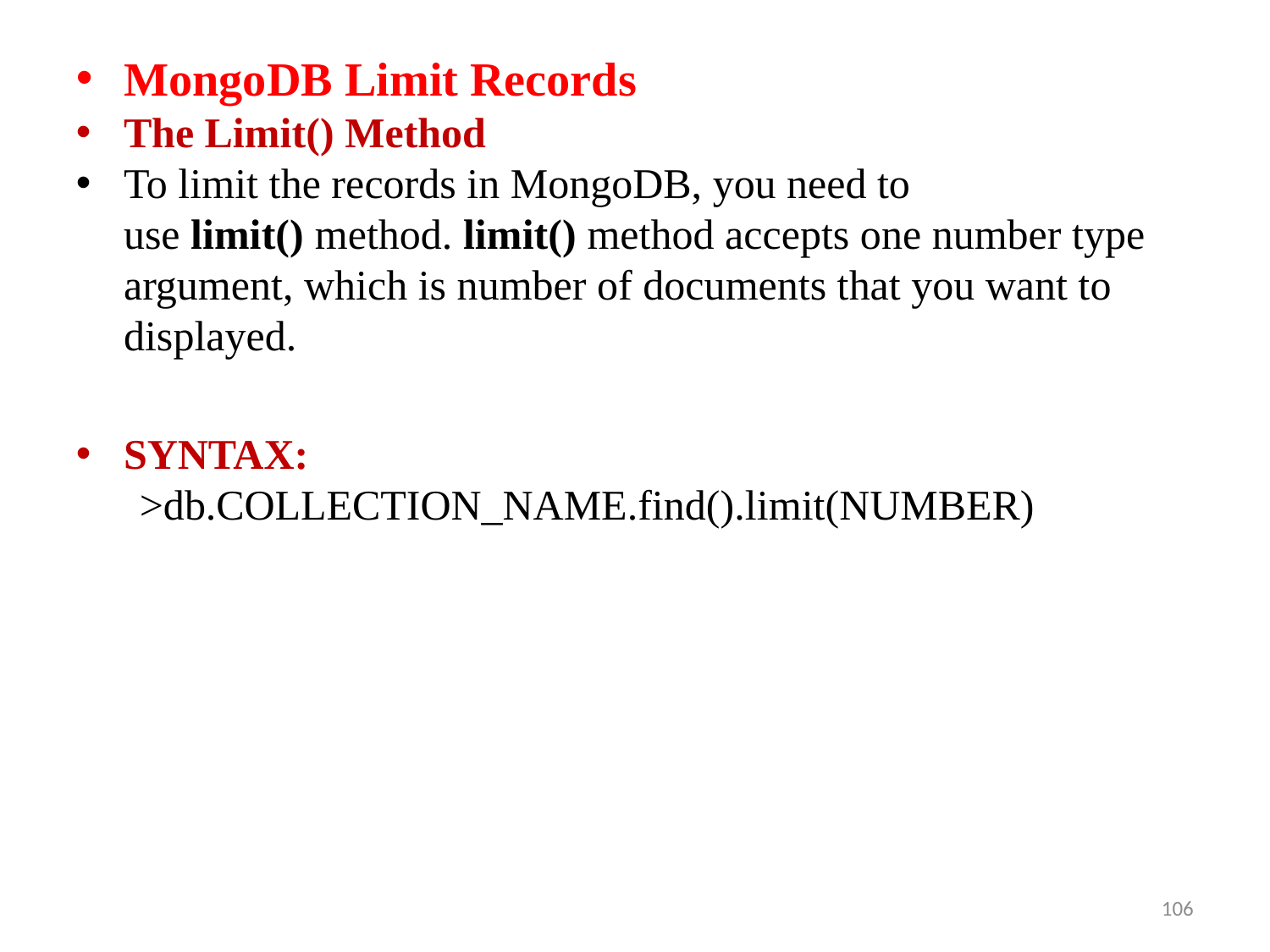

MongoDB Limit Records
The Limit() Method
To limit the records in MongoDB, you need to use limit() method. limit() method accepts one number type argument, which is number of documents that you want to displayed.

SYNTAX:
      >db.COLLECTION_NAME.find().limit(NUMBER)

106